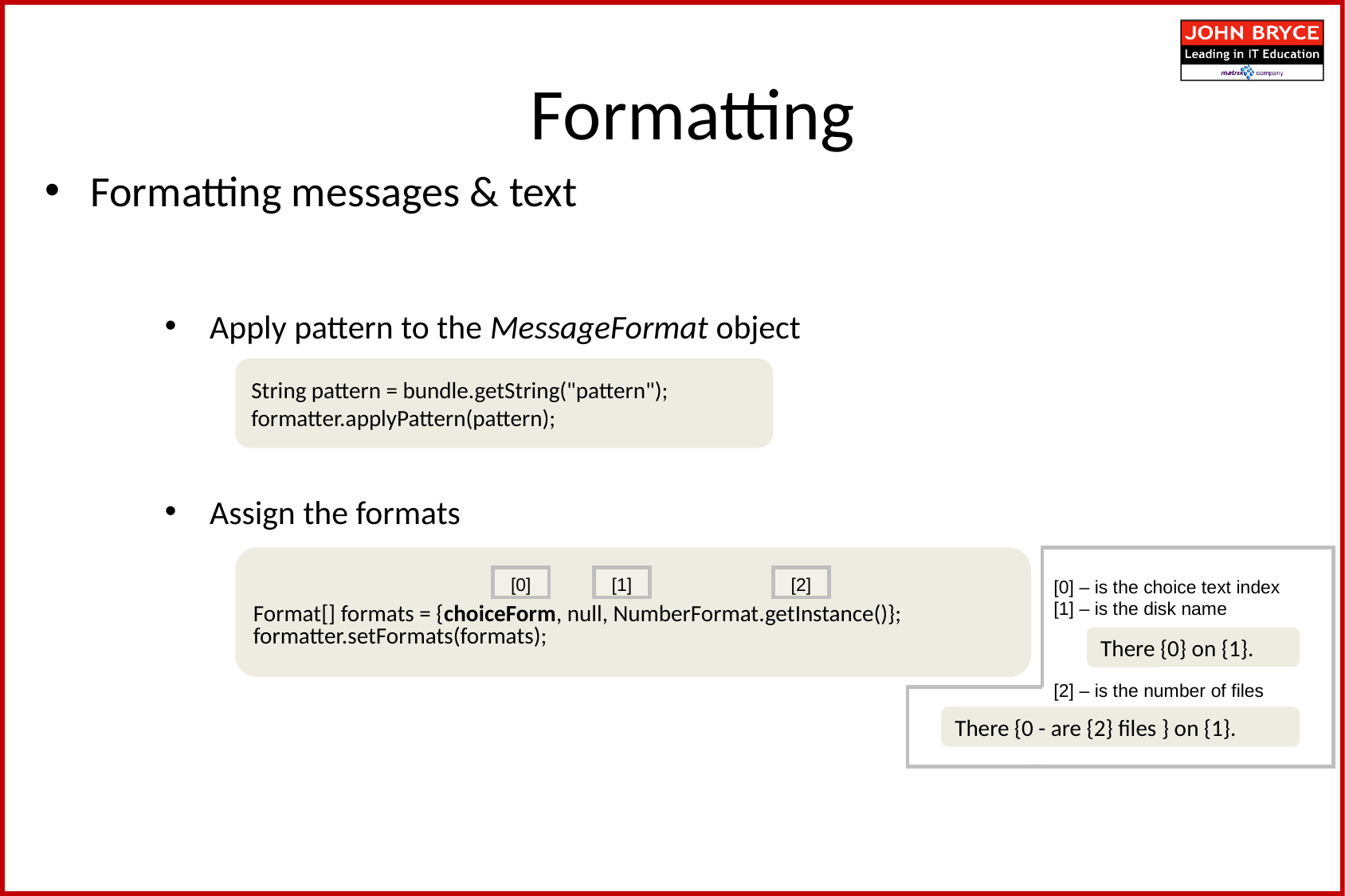

Formatting
Formatting messages & text

Apply pattern to the MessageFormat object

Assign the formats

String pattern = bundle.getString("pattern");
formatter.applyPattern(pattern);

Format[] formats = {choiceForm, null, NumberFormat.getInstance()};
formatter.setFormats(formats);

[0] – is the choice text index
[1] – is the disk name

[2] – is the number of files

[0]
[1]
[2]
There {0} on {1}.

There {0 - are {2} files } on {1}.